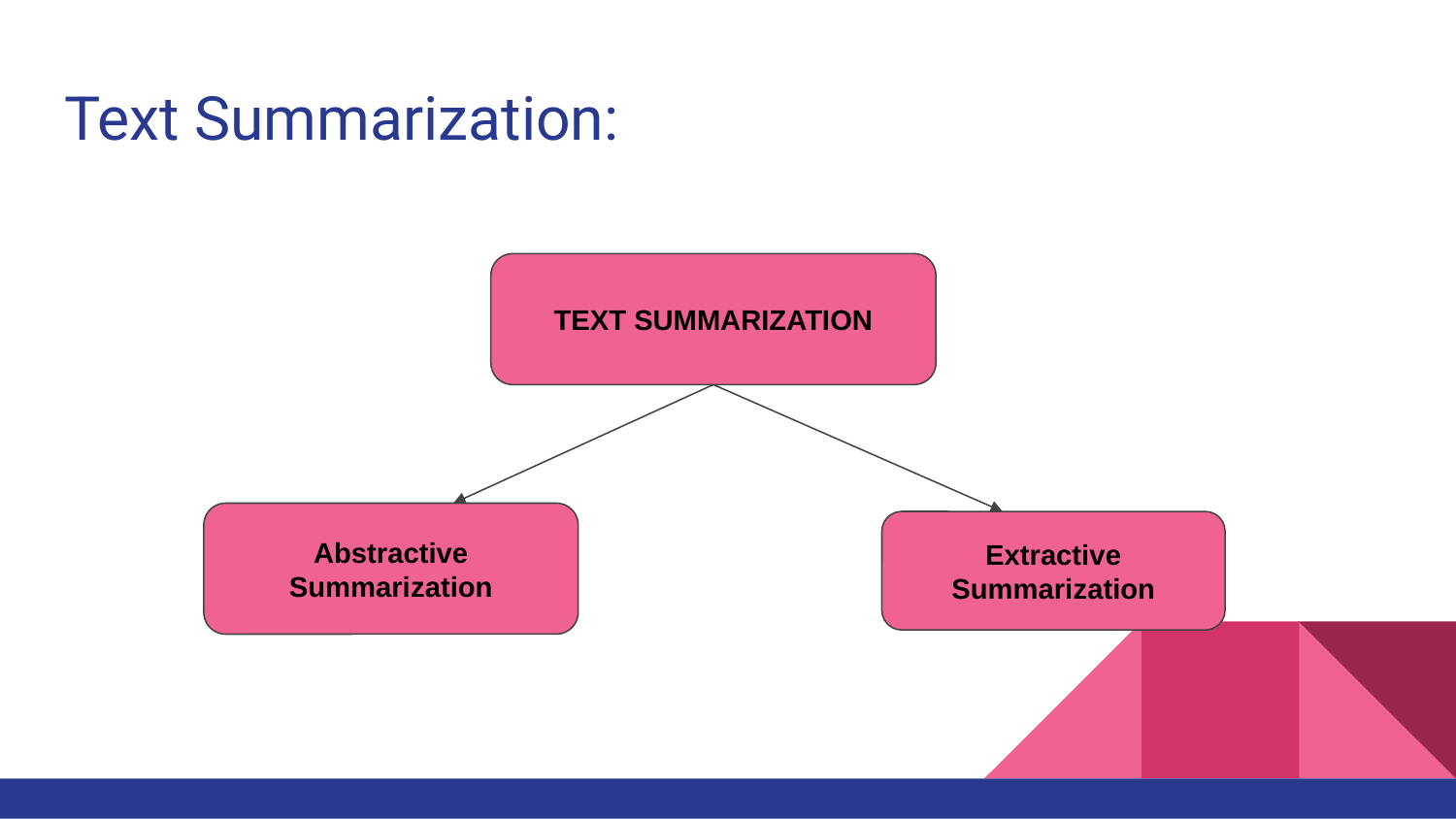

# Text Summarization:

TEXT SUMMARIZATION
Abstractive Summarization
Extractive Summarization